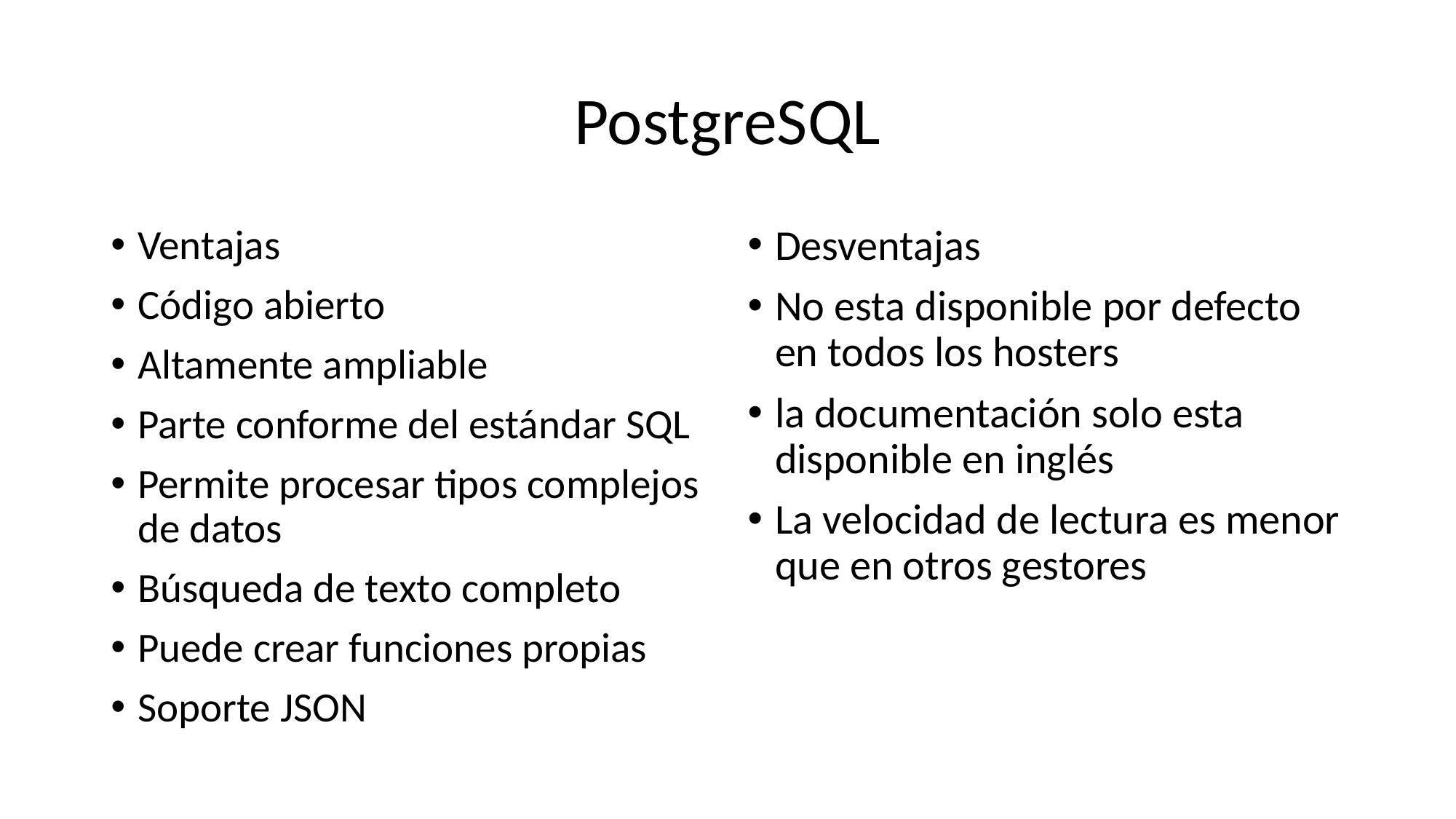

# PostgreSQL
Ventajas
Código abierto
Altamente ampliable
Parte conforme del estándar SQL
Permite procesar tipos complejos de datos
Búsqueda de texto completo
Puede crear funciones propias
Soporte JSON
Desventajas
No esta disponible por defecto en todos los hosters
la documentación solo esta disponible en inglés
La velocidad de lectura es menor que en otros gestores